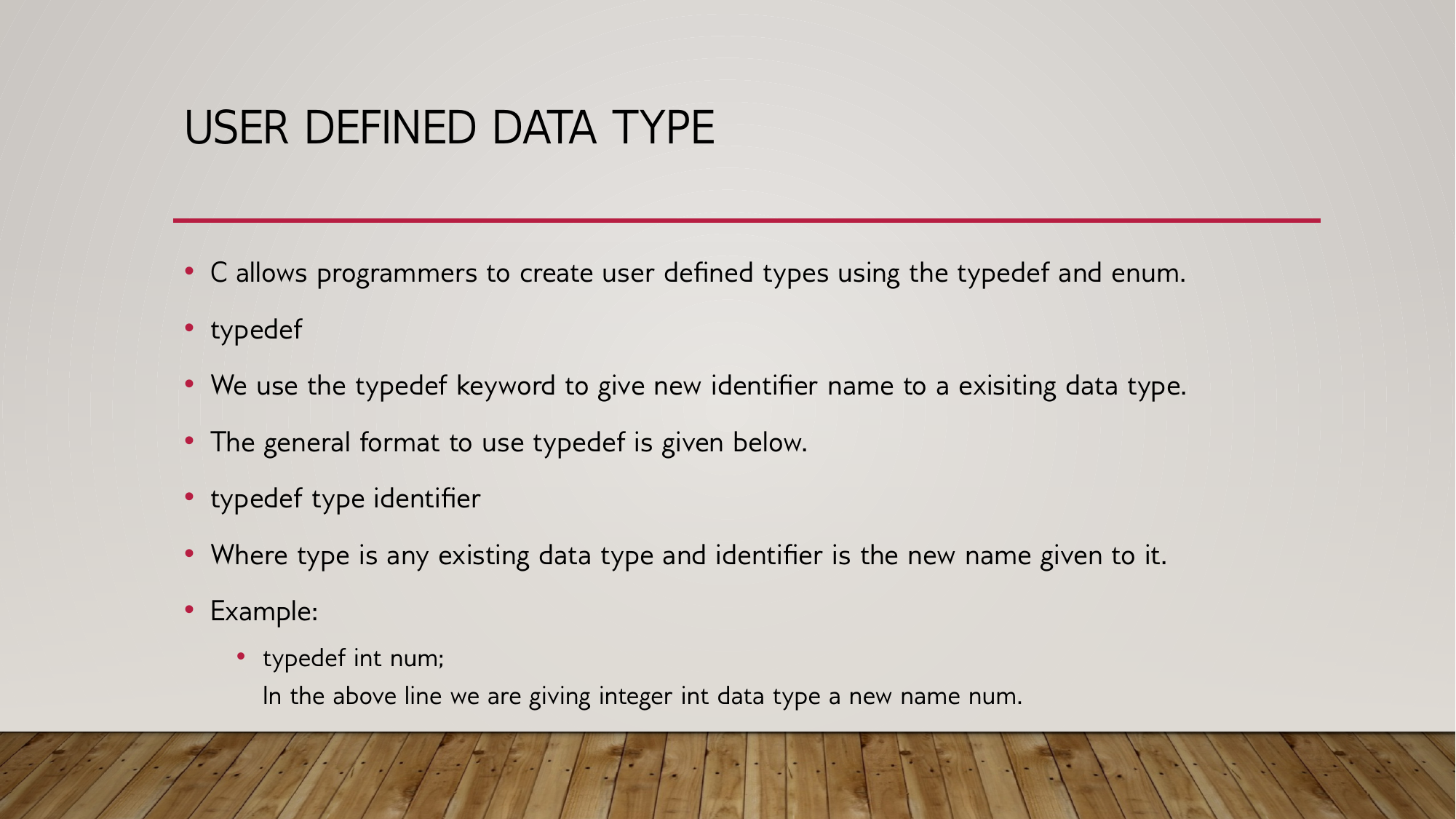

# User Defined Data Type
C allows programmers to create user defined types using the typedef and enum.
typedef
We use the typedef keyword to give new identifier name to a exisiting data type.
The general format to use typedef is given below.
typedef type identifier
Where type is any existing data type and identifier is the new name given to it.
Example:
typedef int num;
In the above line we are giving integer int data type a new name num.